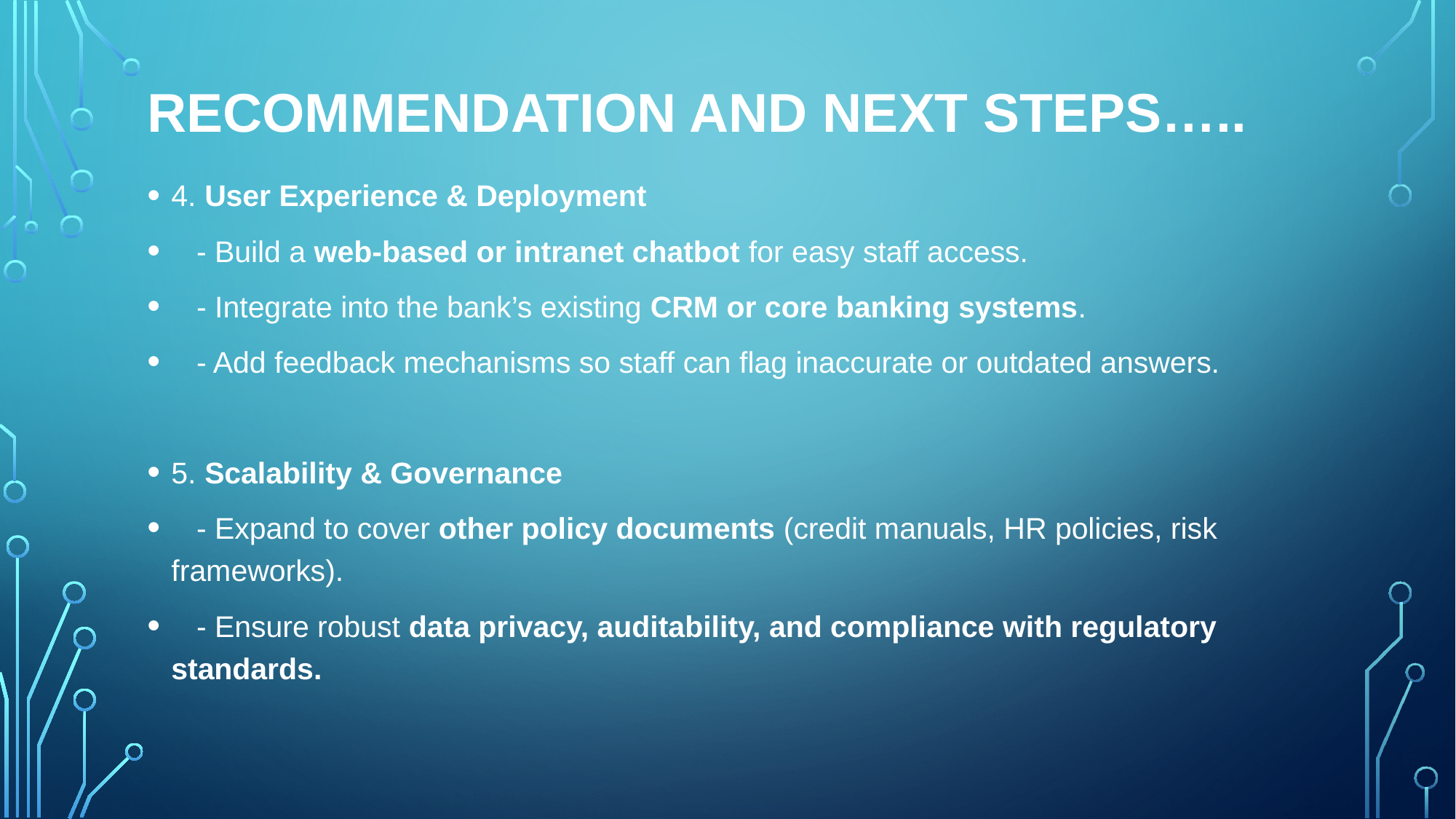

# RECOMMENDATION AND NEXT STEPS…..
4. User Experience & Deployment
   - Build a web-based or intranet chatbot for easy staff access.
   - Integrate into the bank’s existing CRM or core banking systems.
   - Add feedback mechanisms so staff can flag inaccurate or outdated answers.

5. Scalability & Governance
   - Expand to cover other policy documents (credit manuals, HR policies, risk frameworks).
   - Ensure robust data privacy, auditability, and compliance with regulatory standards.